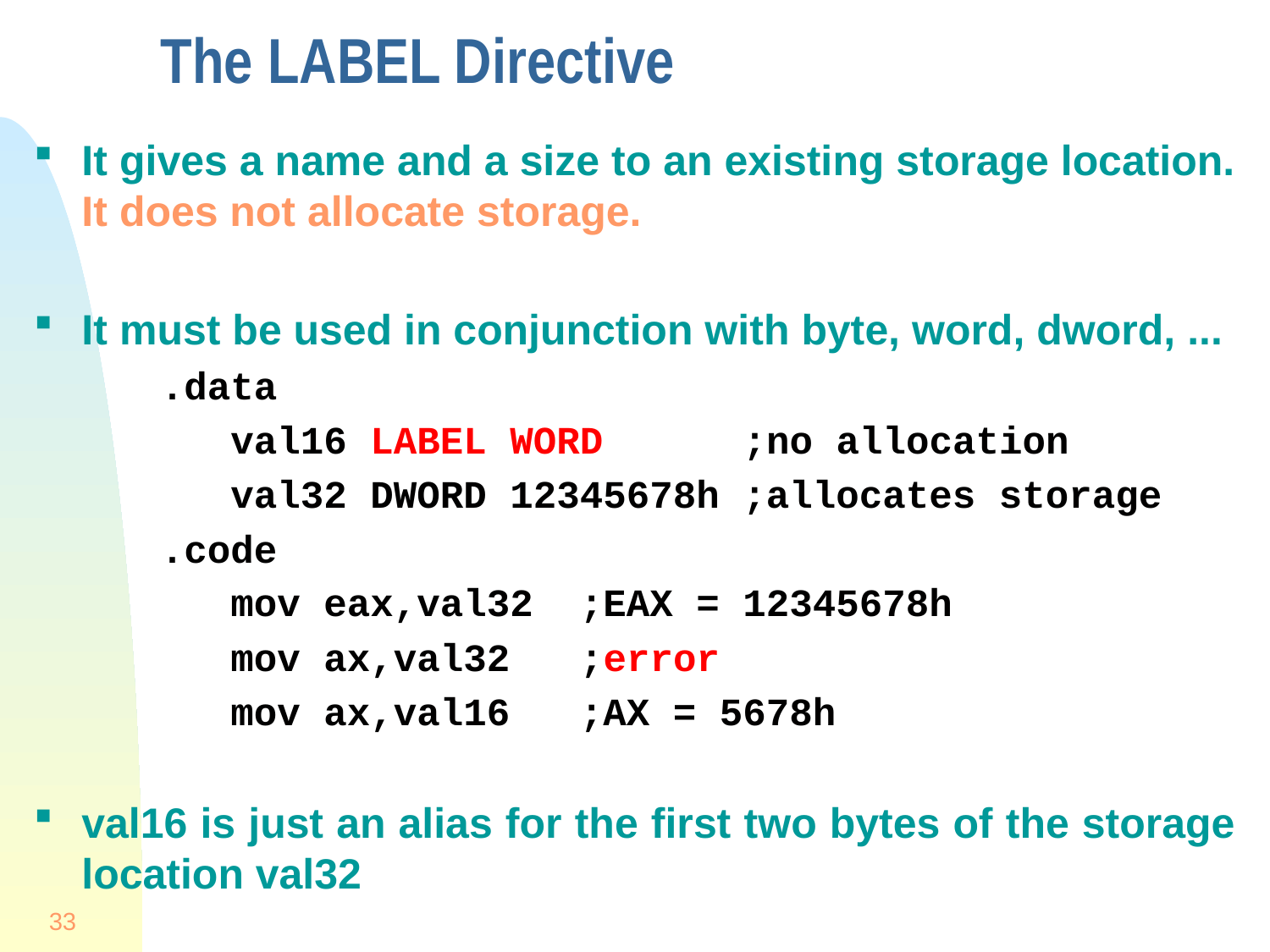

# The LABEL Directive
It gives a name and a size to an existing storage location. It does not allocate storage.

It must be used in conjunction with byte, word, dword, ...
.data
   val16 LABEL WORD      ;no allocation
   val32 DWORD 12345678h ;allocates storage
.code
   mov eax,val32  ;EAX = 12345678h
   mov ax,val32   ;error
   mov ax,val16   ;AX = 5678h

val16 is just an alias for the first two bytes of the storage location val32
33